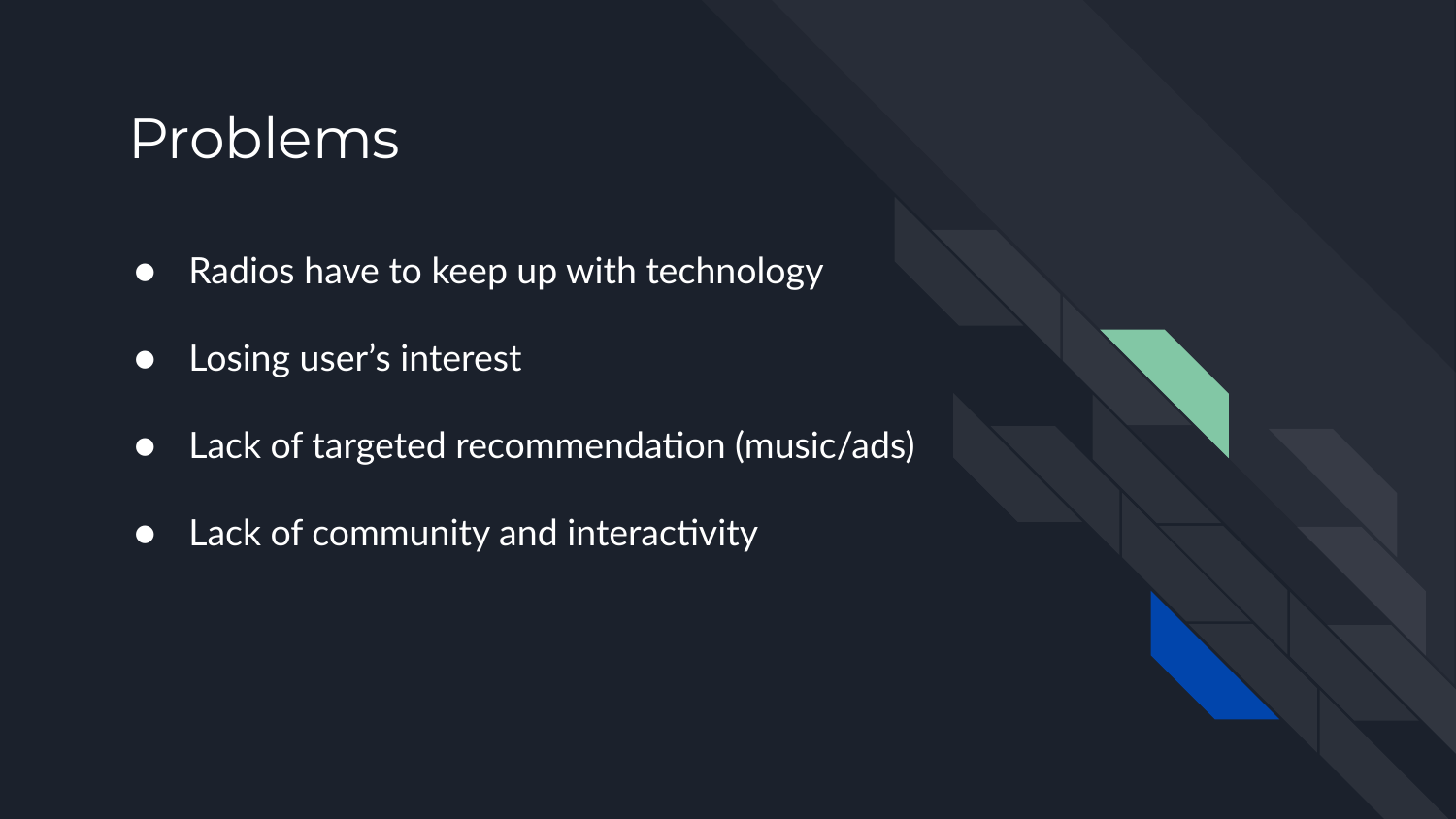

# Problems
Radios have to keep up with technology

Losing user’s interest

Lack of targeted recommendation (music/ads)

Lack of community and interactivity